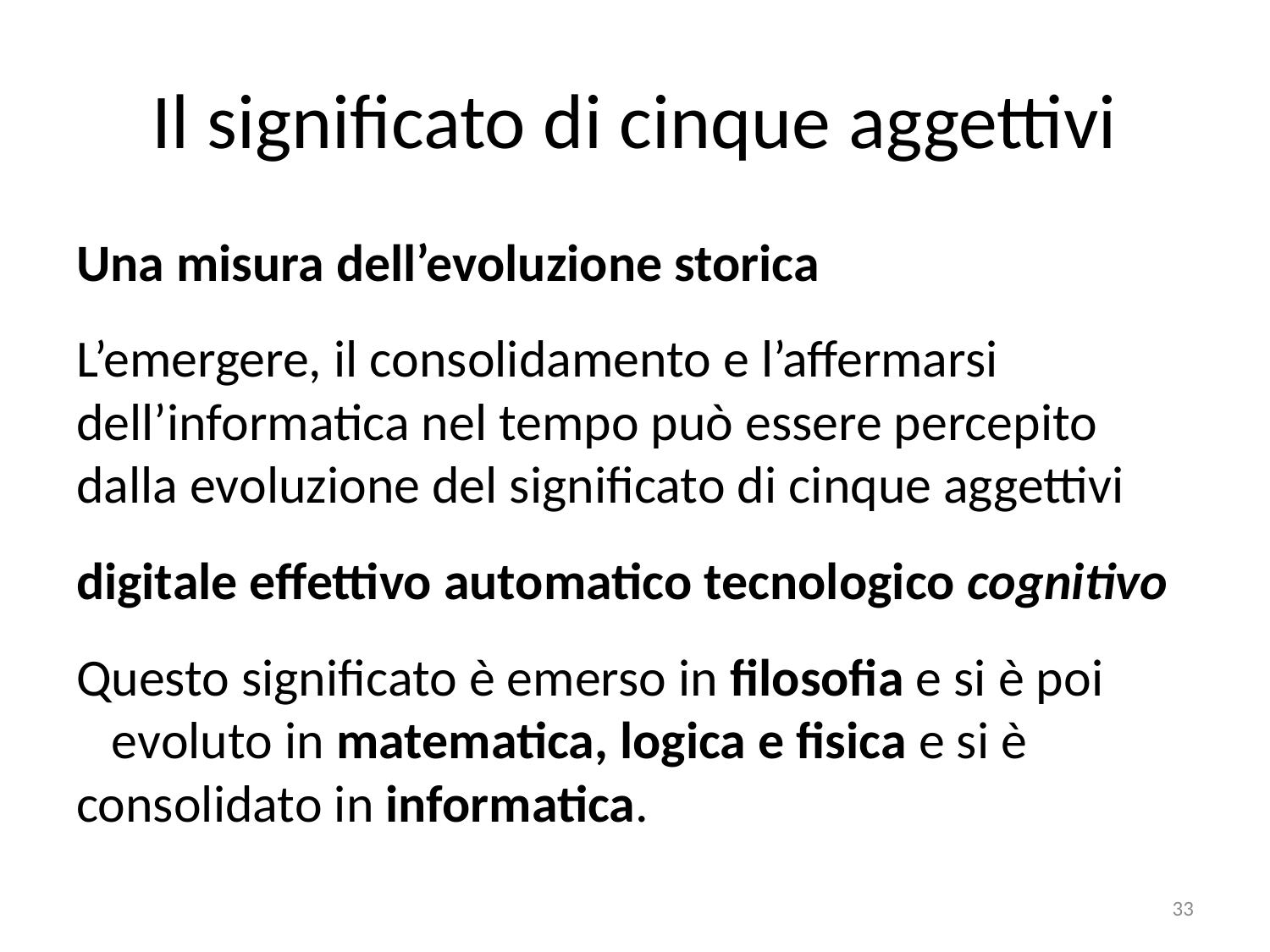

# Il significato di cinque aggettivi
Una misura dell’evoluzione storica

L’emergere, il consolidamento e l’affermarsi dell’informatica nel tempo può essere percepito dalla evoluzione del significato di cinque aggettivi

digitale effettivo automatico tecnologico cognitivo

Questo significato è emerso in filosofia e si è poi           evoluto in matematica, logica e fisica e si è consolidato in informatica.

33